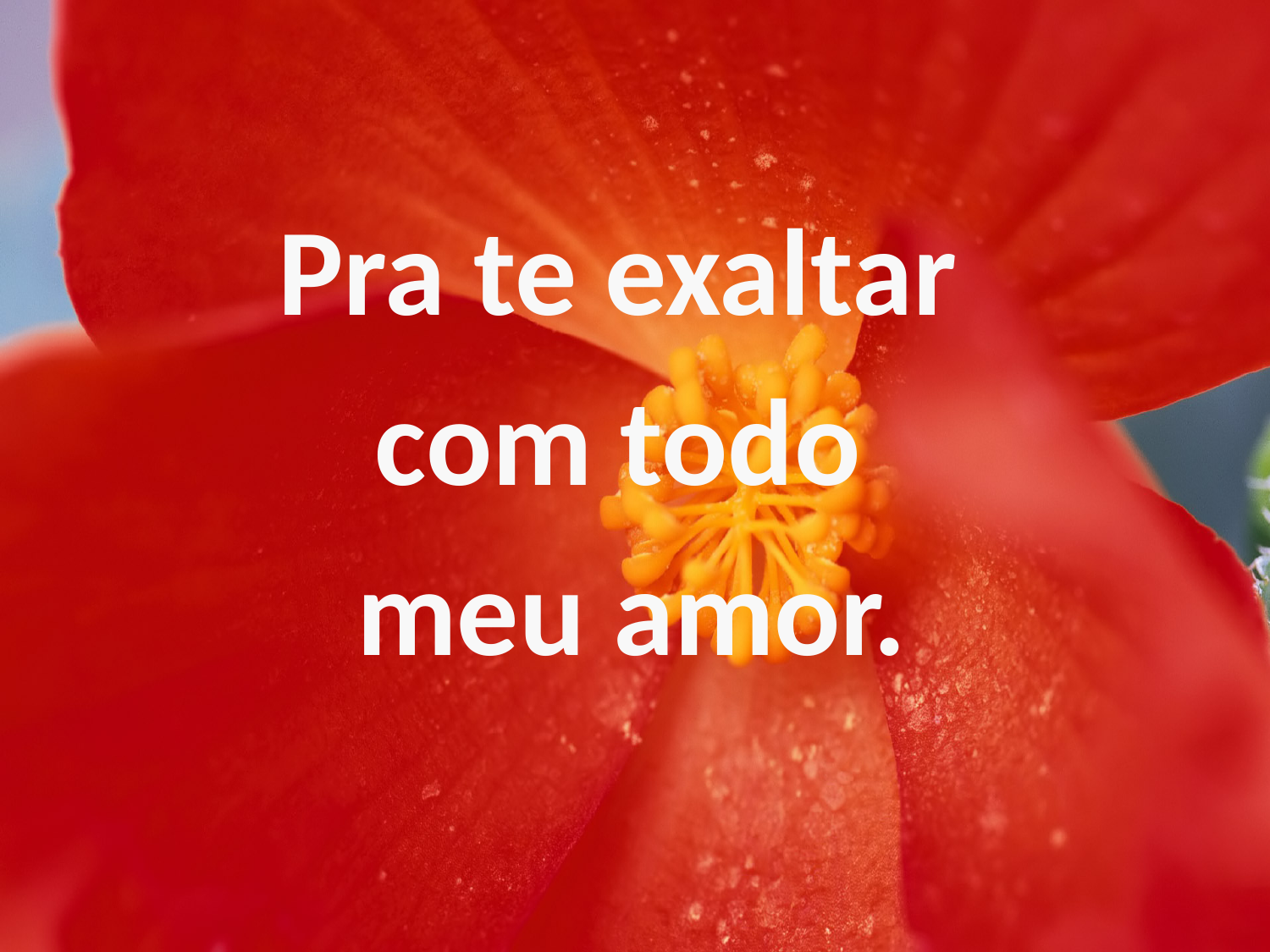

Pra te exaltar
com todo
meu amor.